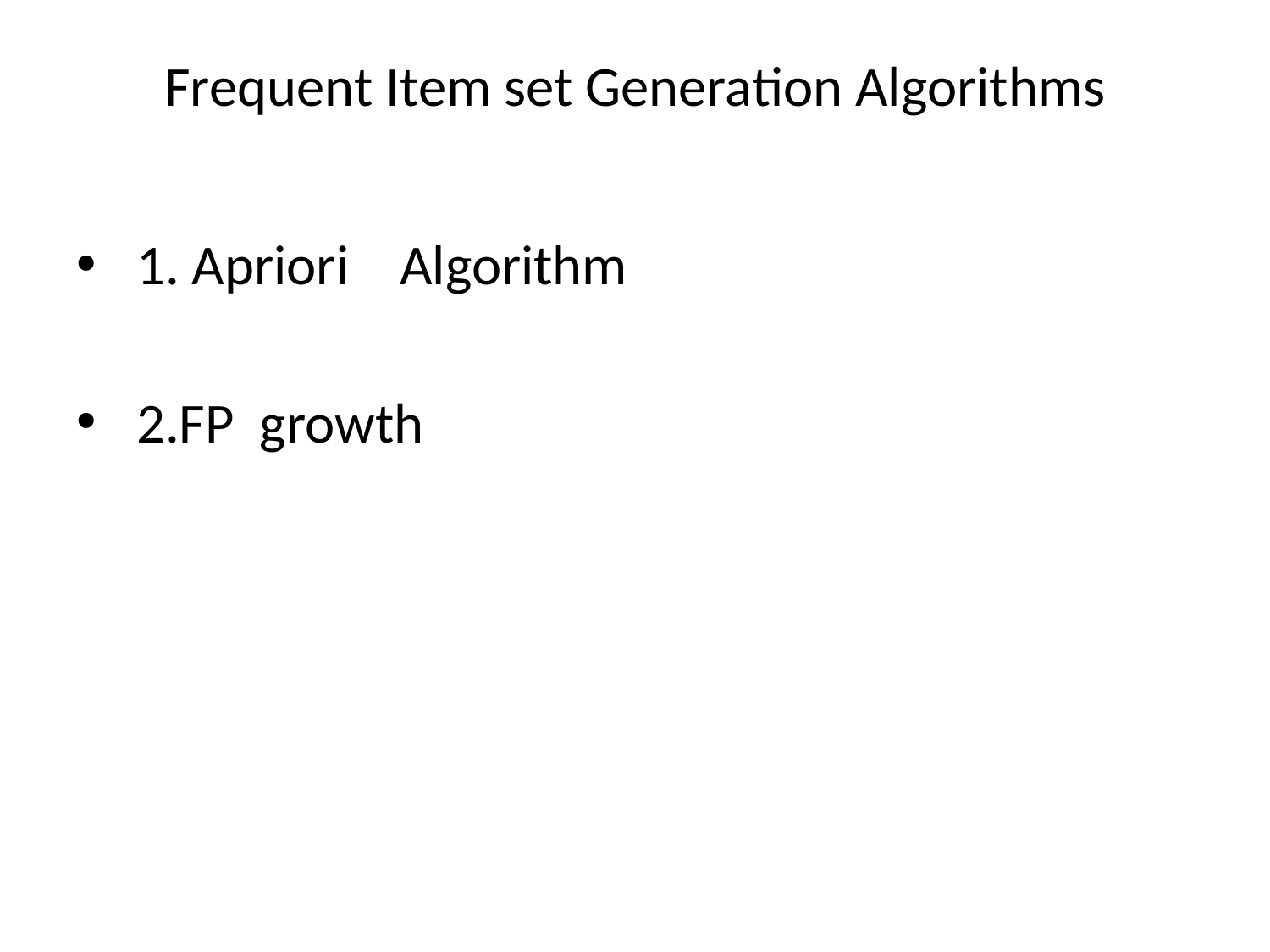

# Frequent Item set Generation Algorithms
 1. Apriori    Algorithm

 2.FP  growth